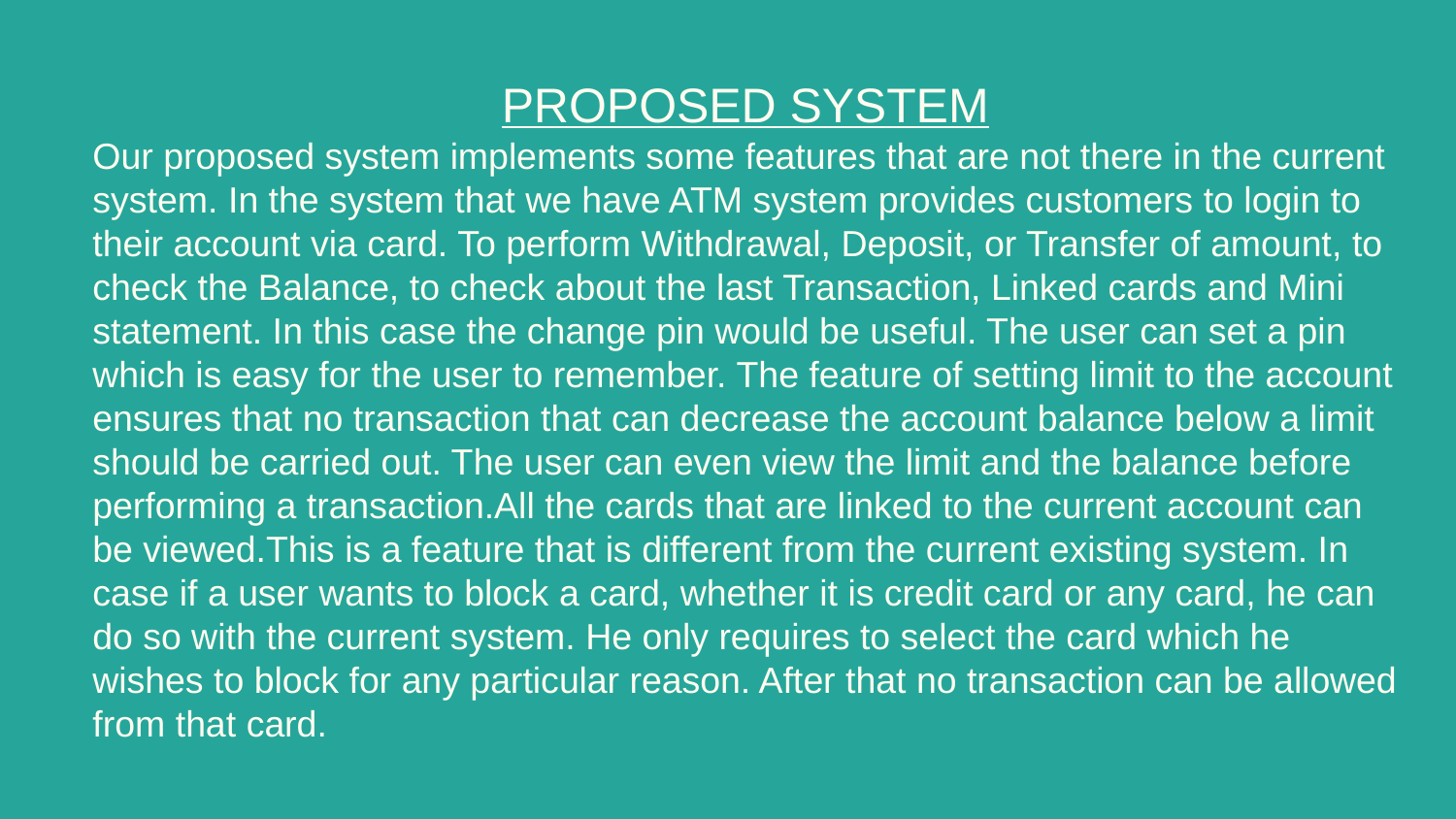

# PROPOSED SYSTEM
Our proposed system implements some features that are not there in the current system. In the system that we have ATM system provides customers to login to their account via card. To perform Withdrawal, Deposit, or Transfer of amount, to check the Balance, to check about the last Transaction, Linked cards and Mini statement. In this case the change pin would be useful. The user can set a pin which is easy for the user to remember. The feature of setting limit to the account ensures that no transaction that can decrease the account balance below a limit should be carried out. The user can even view the limit and the balance before performing a transaction.All the cards that are linked to the current account can be viewed.This is a feature that is different from the current existing system. In case if a user wants to block a card, whether it is credit card or any card, he can do so with the current system. He only requires to select the card which he wishes to block for any particular reason. After that no transaction can be allowed from that card.